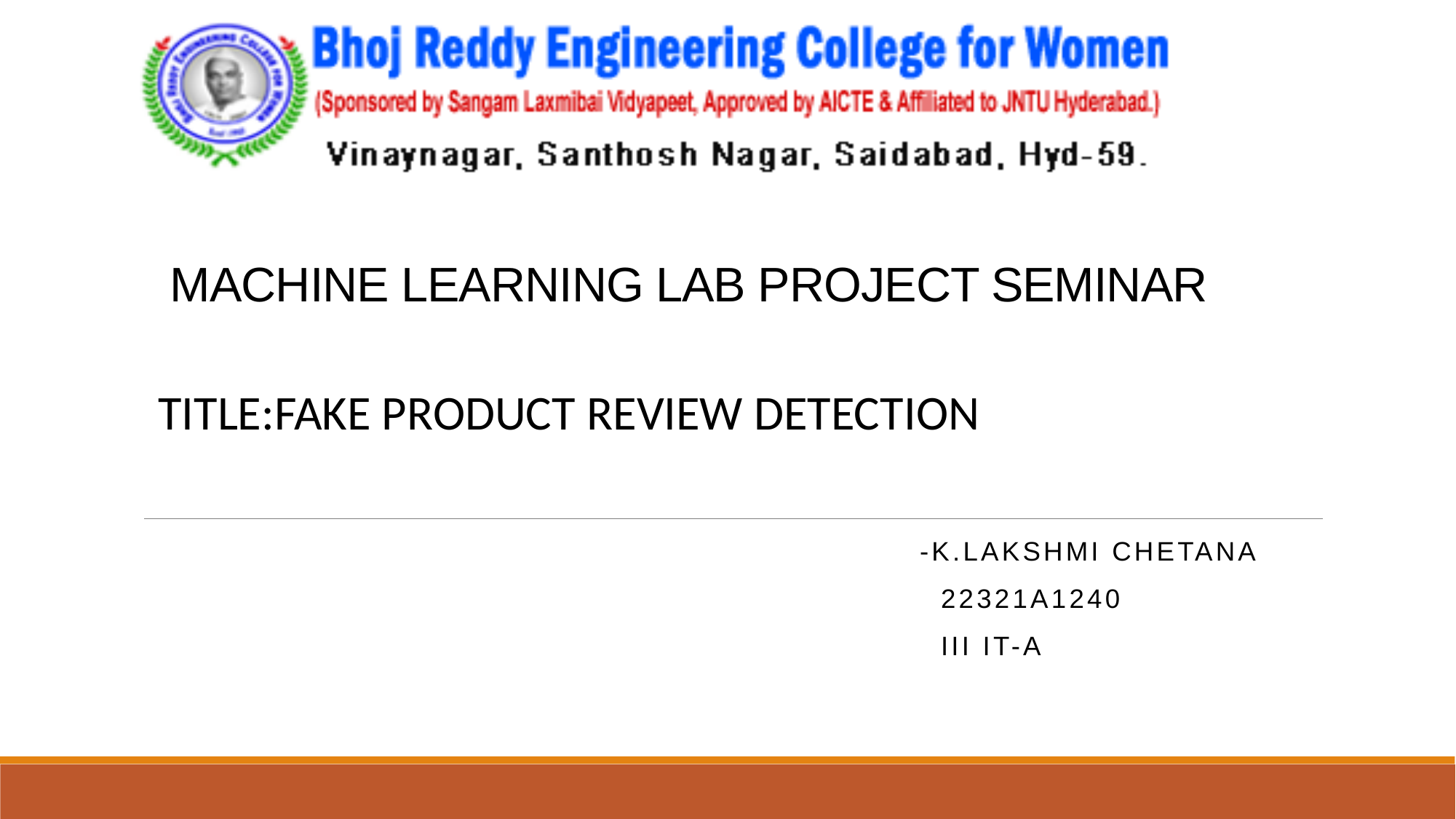

# MACHINE LEARNING LAB PROJECT SEMINAR
TITLE:FAKE PRODUCT REVIEW DETECTION
                                                                          -K.Lakshmi chetana
                                                                            22321A1240
                                                                            III IT-A